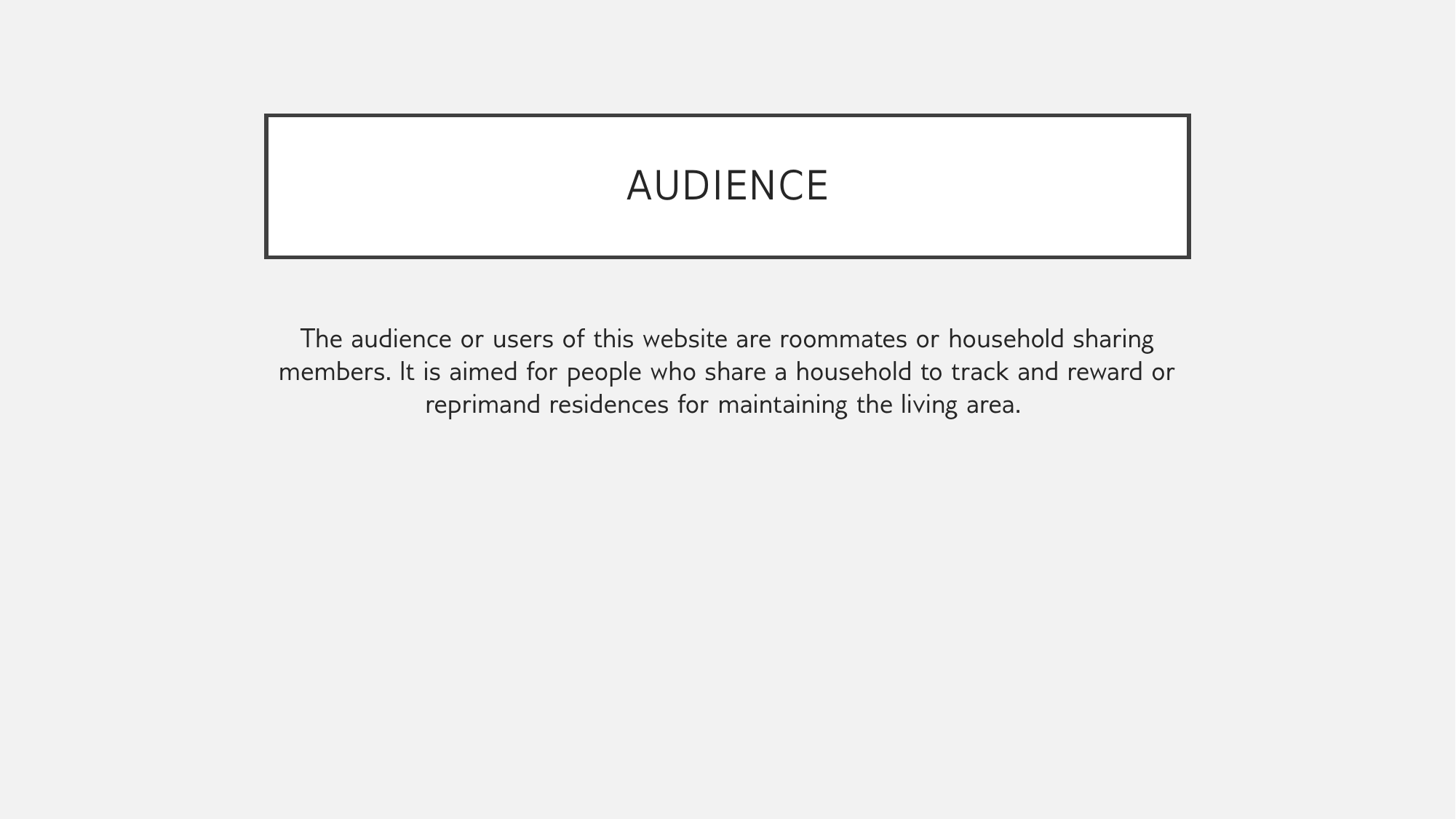

# Audience
The audience or users of this website are roommates or household sharing members. It is aimed for people who share a household to track and reward or reprimand residences for maintaining the living area.